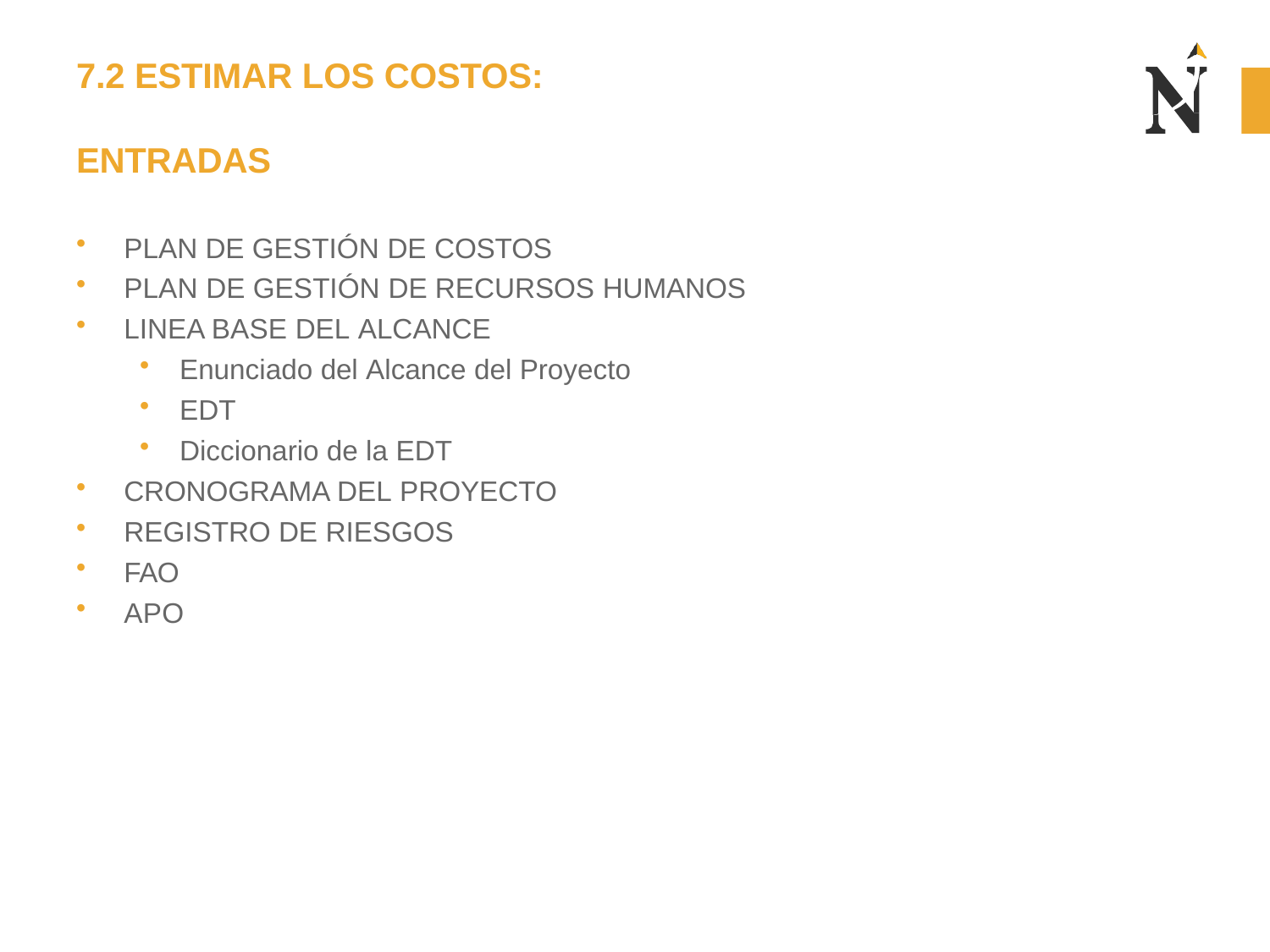

# 7.2 ESTIMAR LOS COSTOS:

ENTRADAS

PLAN DE GESTIÓN DE COSTOS
PLAN DE GESTIÓN DE RECURSOS HUMANOS
LINEA BASE DEL ALCANCE
Enunciado del Alcance del Proyecto
EDT
Diccionario de la EDT
CRONOGRAMA DEL PROYECTO
REGISTRO DE RIESGOS
FAO
APO